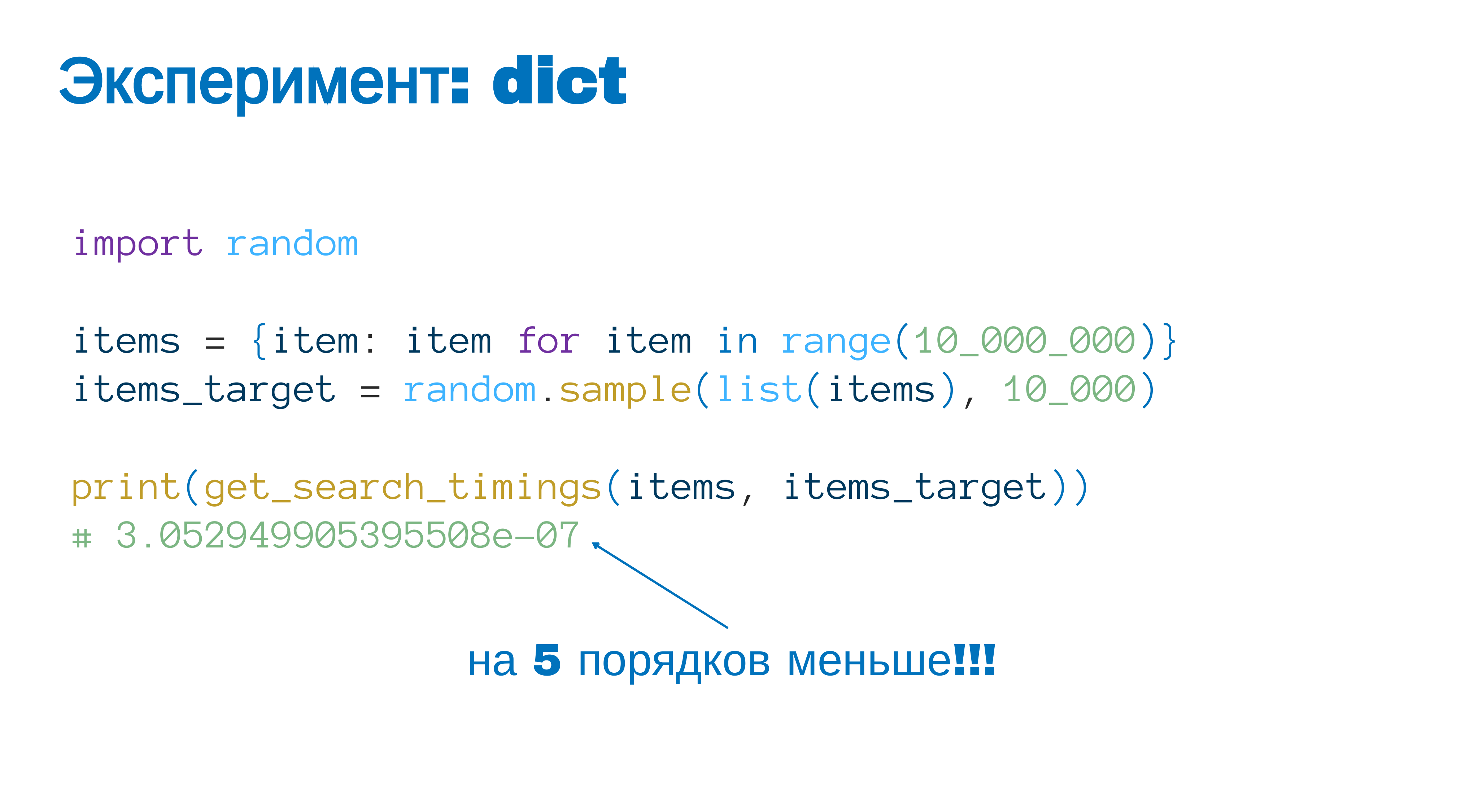

# Эксперимент: dict
import random

items = {item: item for item in range(10_000_000)}
items_target = random.sample(list(items), 10_000)

print(get_search_timings(items, items_target))
# 3.052949905395508e-07
на 5 порядков меньше!!!
29